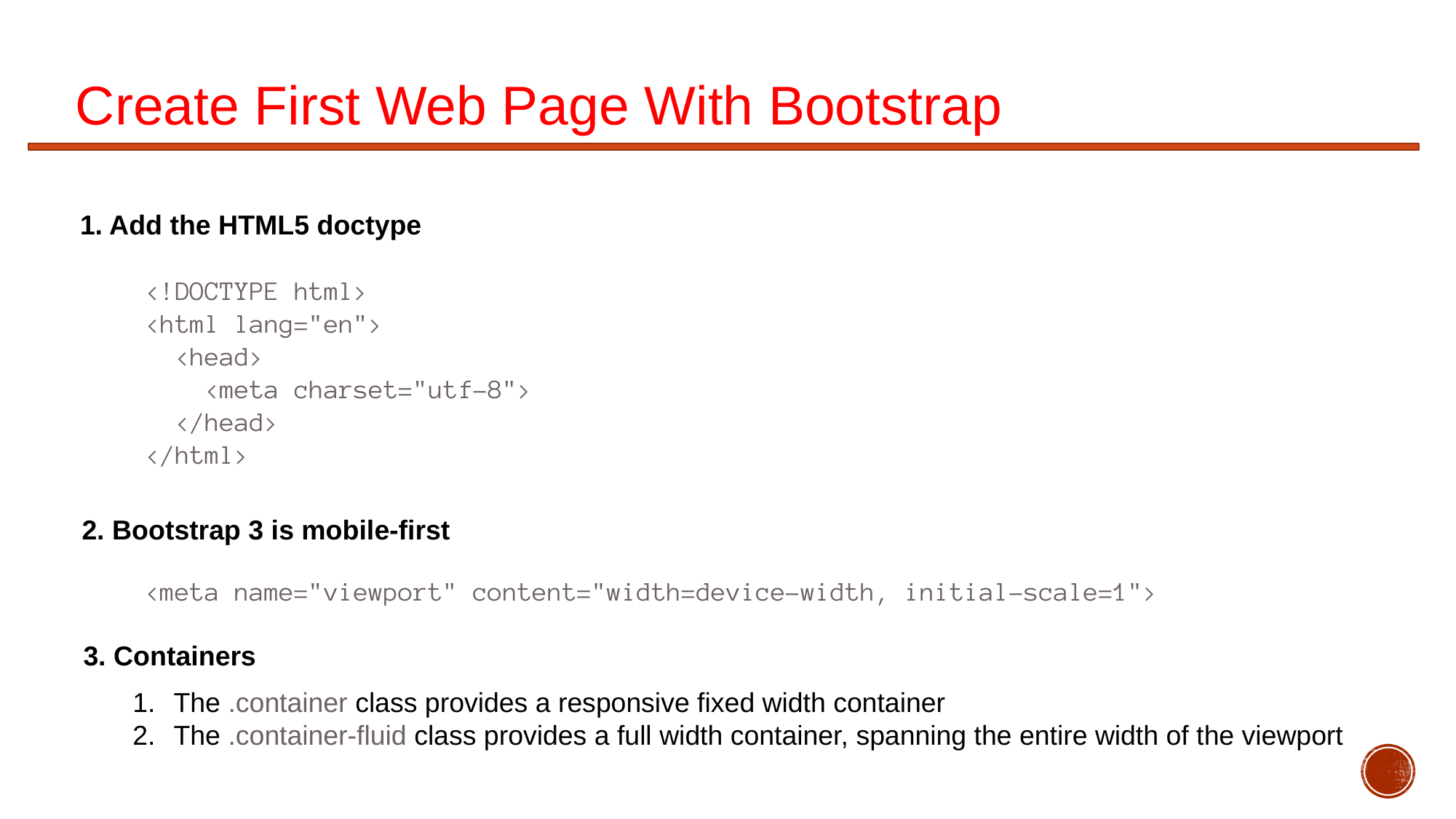

# Create First Web Page With Bootstrap

1. Add the HTML5 doctype
<!DOCTYPE html>
<html lang="en">
  <head>
    <meta charset="utf-8">
  </head>
</html>
2. Bootstrap 3 is mobile-first
<meta name="viewport" content="width=device-width, initial-scale=1">
3. Containers
The .container class provides a responsive fixed width container
The .container-fluid class provides a full width container, spanning the entire width of the viewport